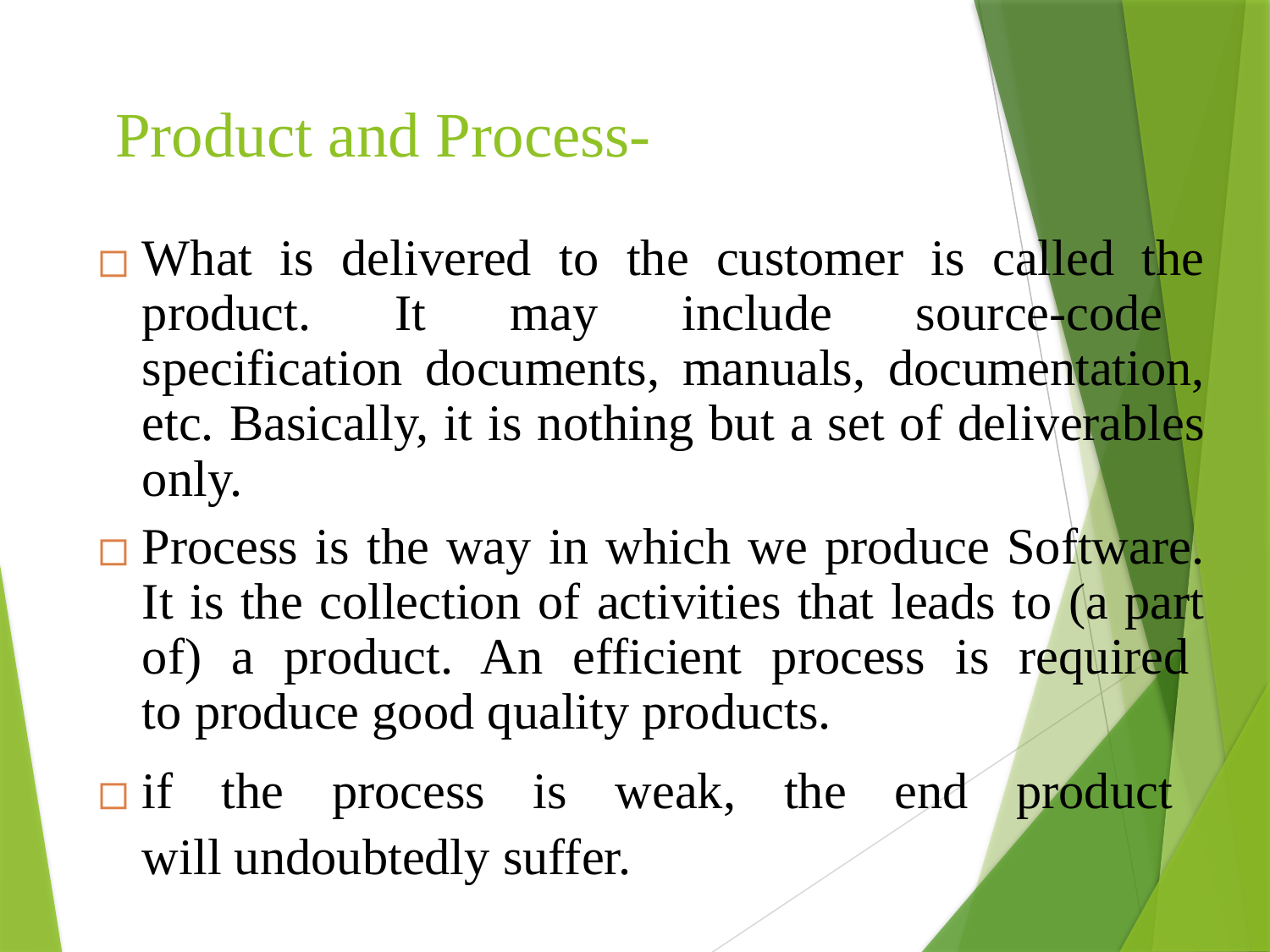

# Product and Process-
What  is  delivered  to  the  customer  is  called  the product.  It  may  include  source-code  specification documents, manuals, documentation, etc. Basically, it is nothing but a set of deliverables only.
Process is the way in which we produce Software. It is the collection of activities that leads to (a part of)  a  product.  An  efficient  process  is  required  to produce good quality products.
if   the   process   is   weak,   the   end   product   will undoubtedly suffer.